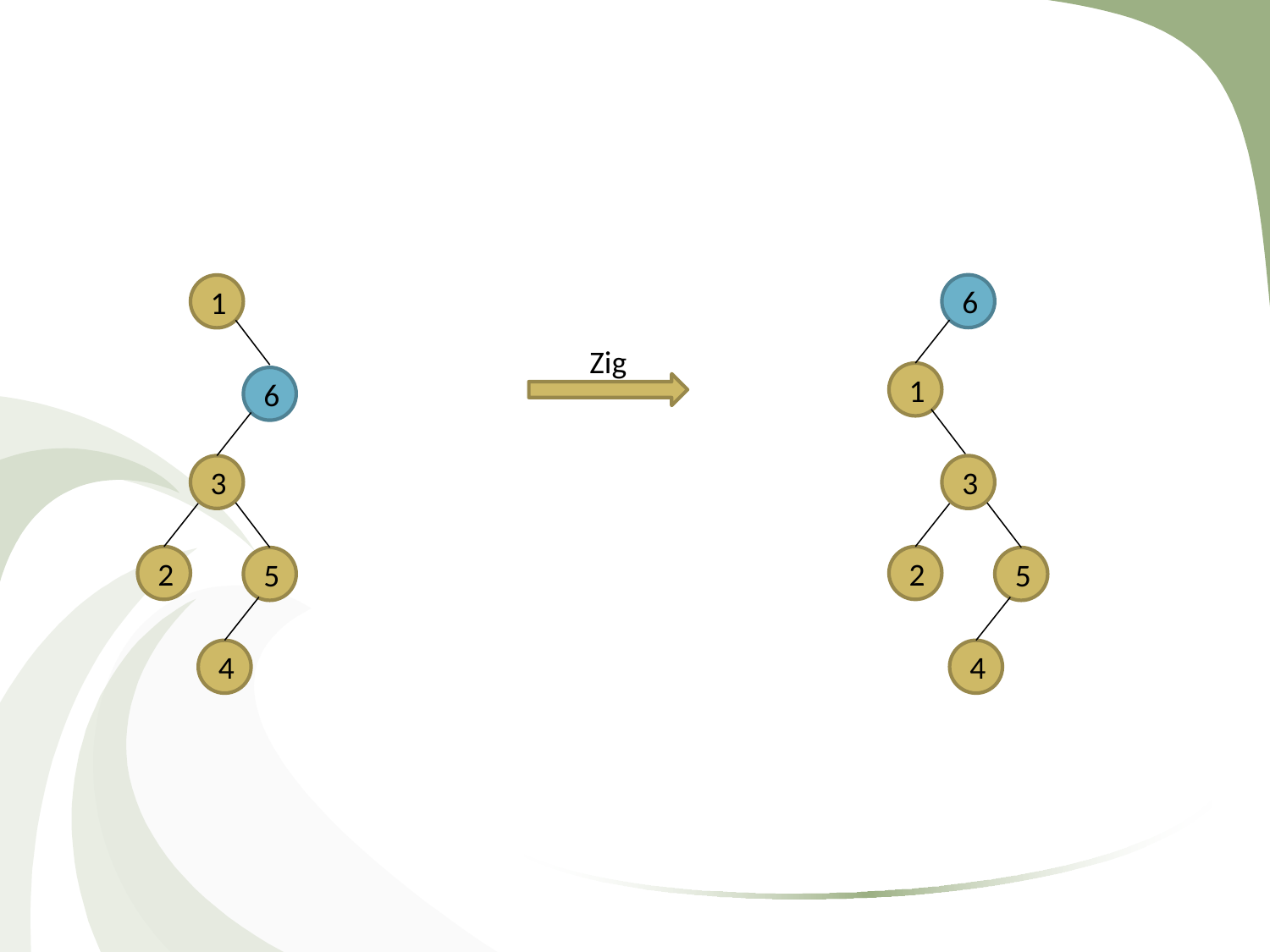

#

6
1
Zig
1
6

3
3
2
2
5
5
4
4